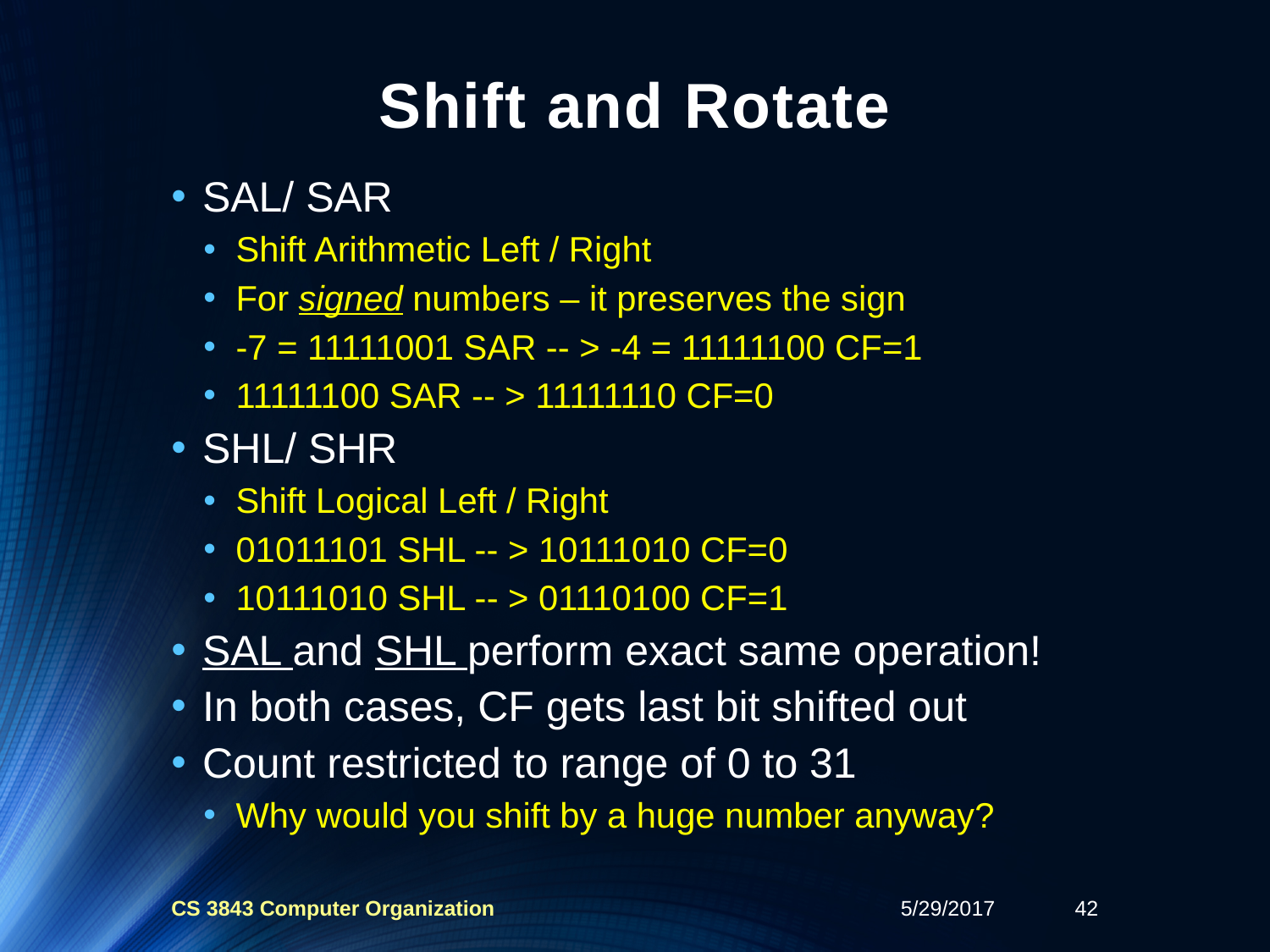

# Shift and Rotate
SAL/ SAR
Shift Arithmetic Left / Right
For signed numbers – it preserves the sign
-7 = 11111001 SAR -- > -4 = 11111100 CF=1
11111100 SAR -- > 11111110 CF=0
SHL/ SHR
Shift Logical Left / Right
01011101 SHL -- > 10111010 CF=0
10111010 SHL -- > 01110100 CF=1
SAL and SHL perform exact same operation!
In both cases, CF gets last bit shifted out
Count restricted to range of 0 to 31
Why would you shift by a huge number anyway?

CS 3843 Computer Organization
5/29/2017
42